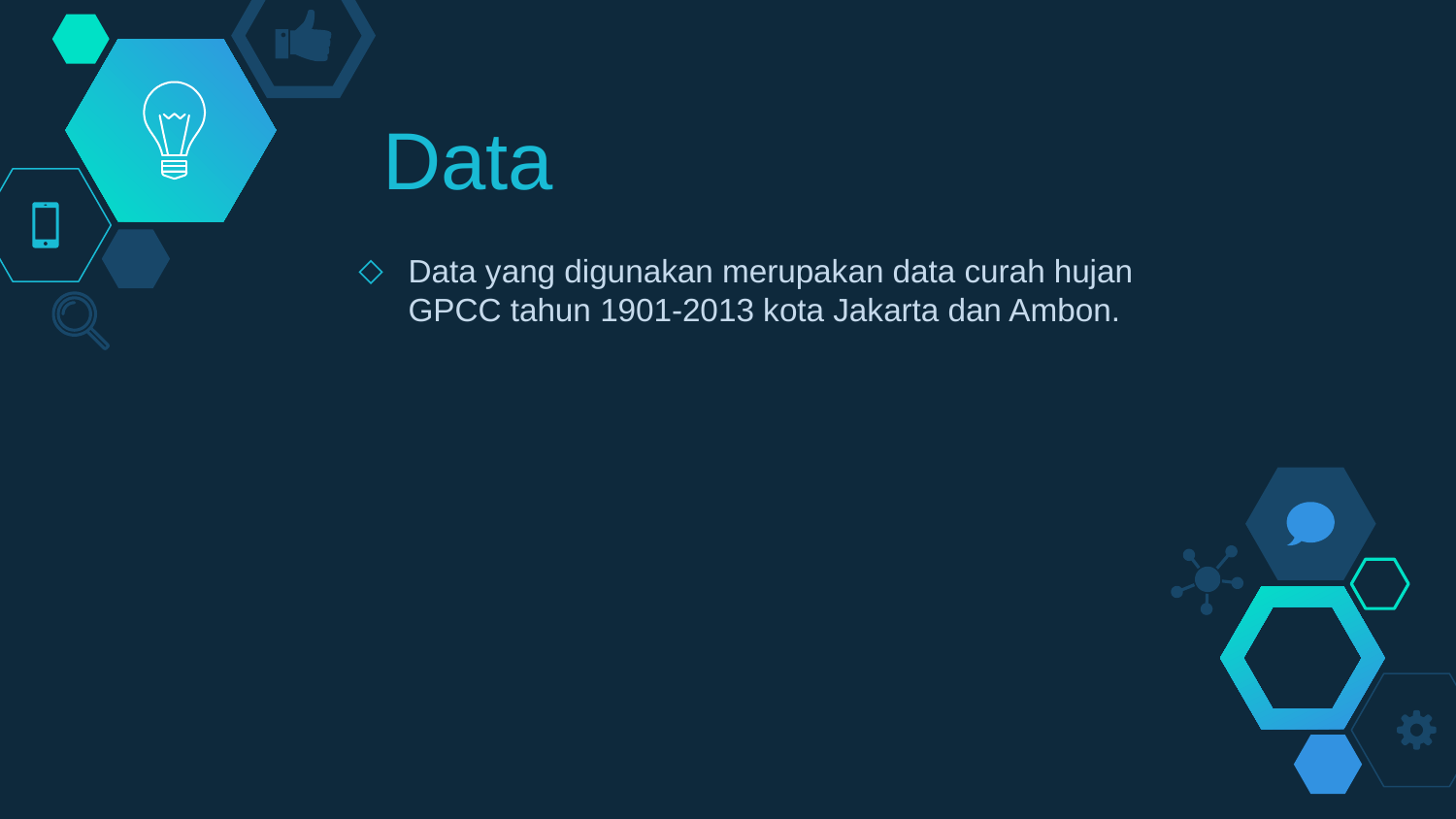

# Data
Data yang digunakan merupakan data curah hujan GPCC tahun 1901-2013 kota Jakarta dan Ambon.